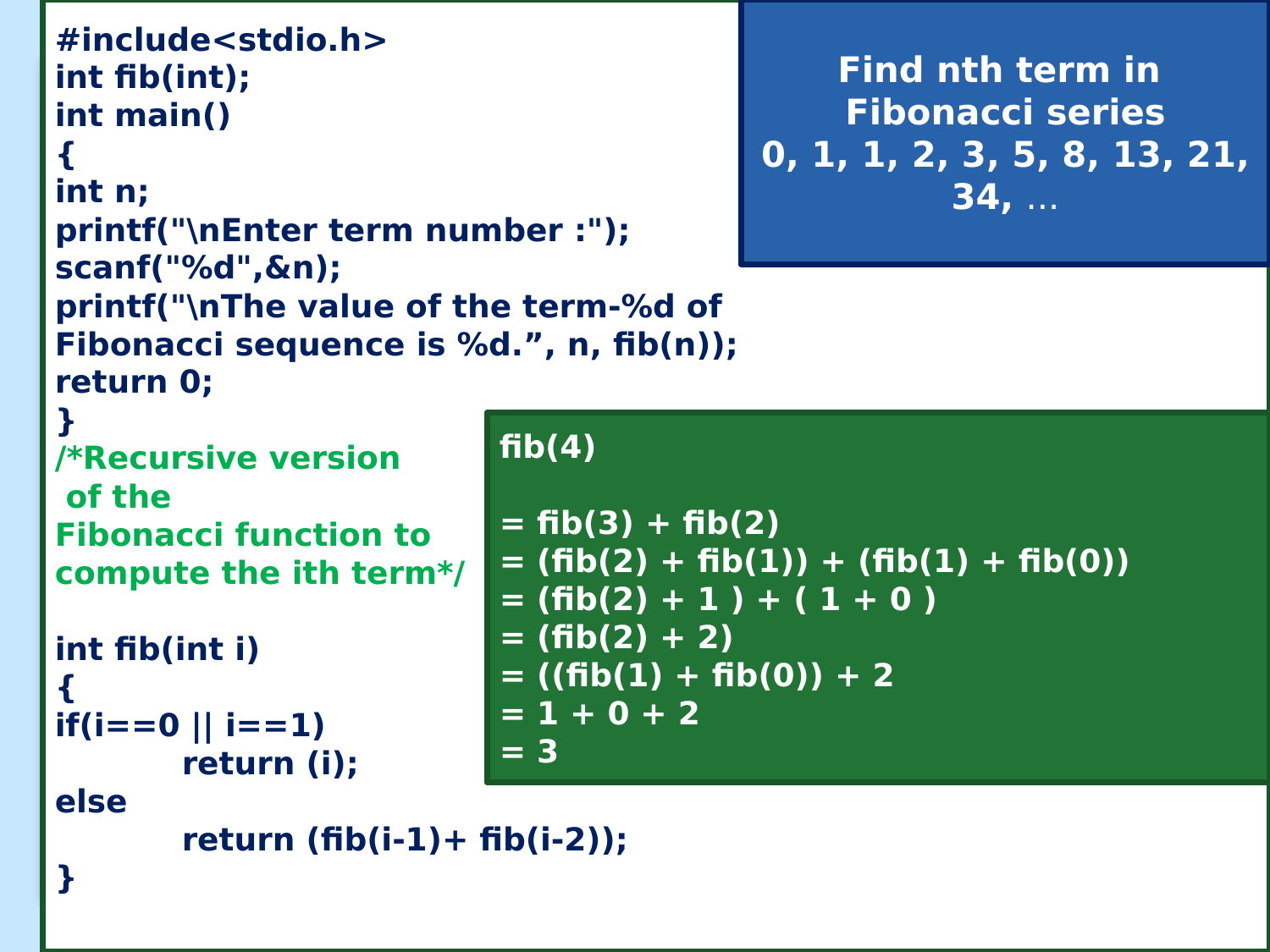

#include<stdio.h>
int fib(int);
int main()
{
int n;
printf("\nEnter term number :");
scanf("%d",&n);
printf("\nThe value of the term-%d of
Fibonacci sequence is %d.”, n, fib(n));
return 0;
}
/*Recursive version
 of the
Fibonacci function to
compute the ith term*/

int fib(int i)
{
if(i==0 || i==1)
	return (i);
else
	return (fib(i-1)+ fib(i-2));
}

Find nth term in
Fibonacci series
0, 1, 1, 2, 3, 5, 8, 13, 21, 34, ...
#

fib(4)

= fib(3) + fib(2)
= (fib(2) + fib(1)) + (fib(1) + fib(0))
= (fib(2) + 1 ) + ( 1 + 0 )
= (fib(2) + 2)
= ((fib(1) + fib(0)) + 2
= 1 + 0 + 2
= 3
© Oxford University Press 2013. All rights reserved.